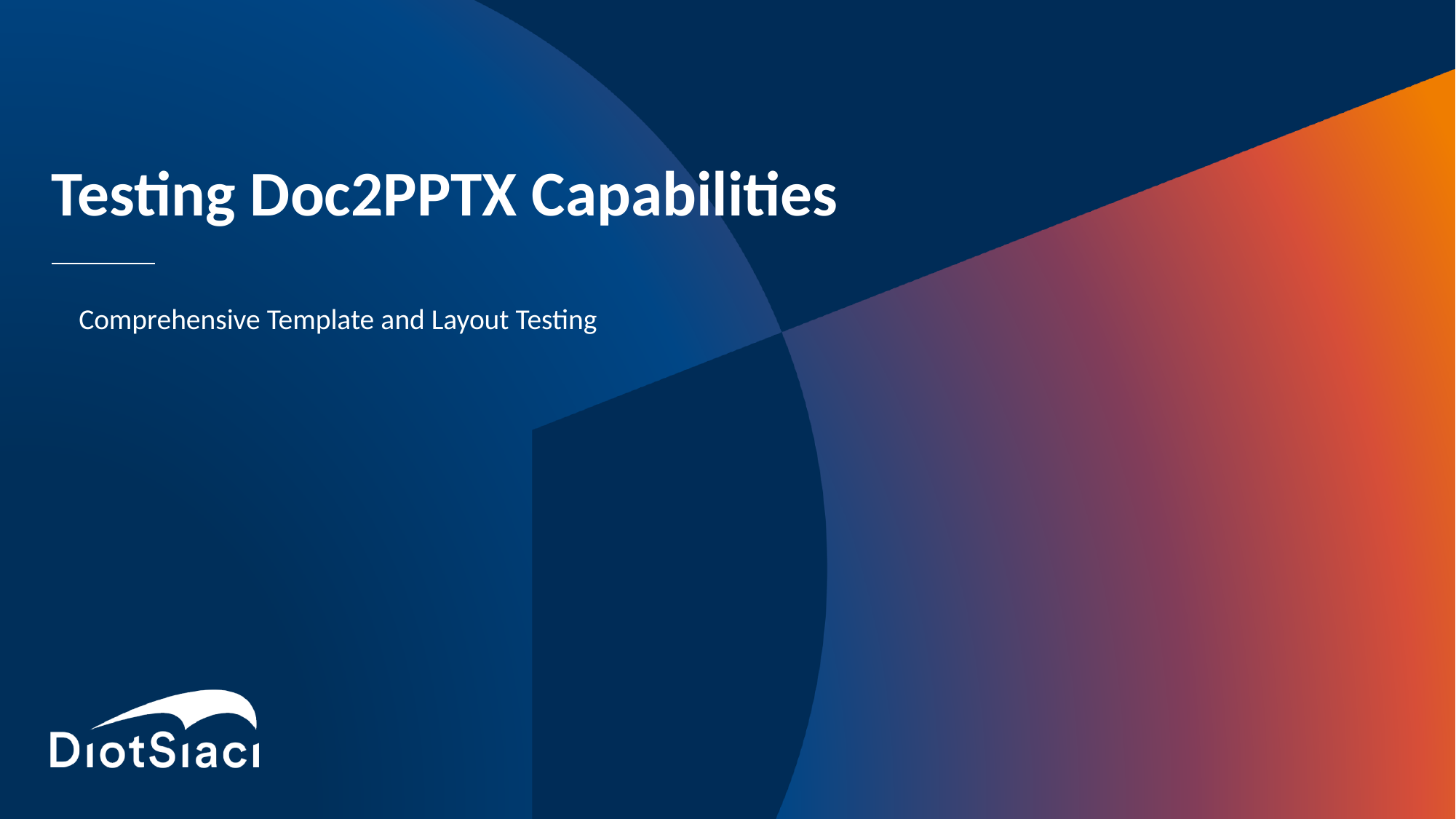

# Testing Doc2PPTX Capabilities
Comprehensive Template and Layout Testing